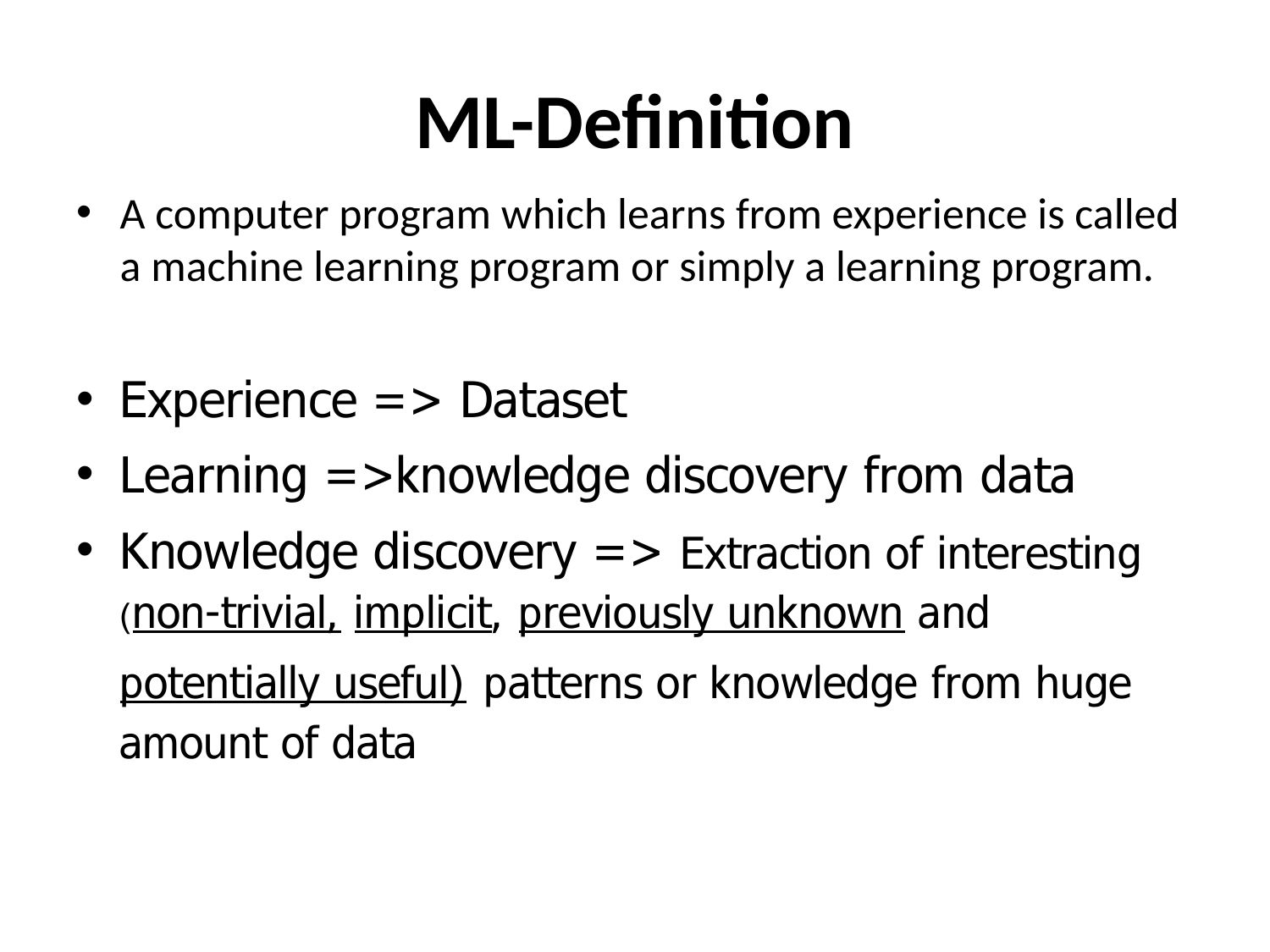

# ML-Definition
A computer program which learns from experience is called a machine learning program or simply a learning program.

Experience => Dataset
Learning =>knowledge discovery from data
Knowledge discovery => Extraction of interesting (non-trivial, implicit, previously unknown and potentially useful) patterns or knowledge from huge amount of data